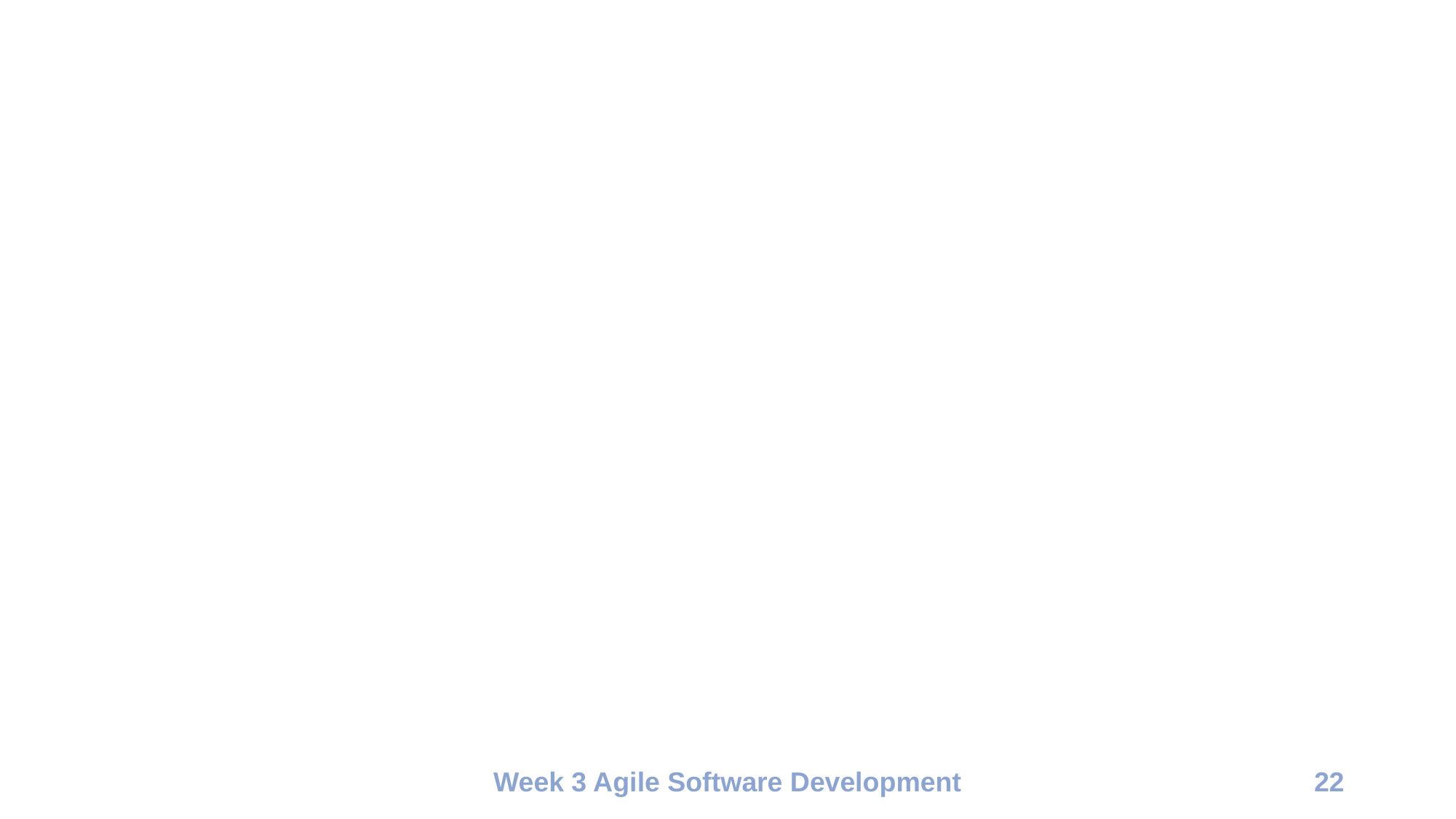

#

Week 3 Agile Software Development
22